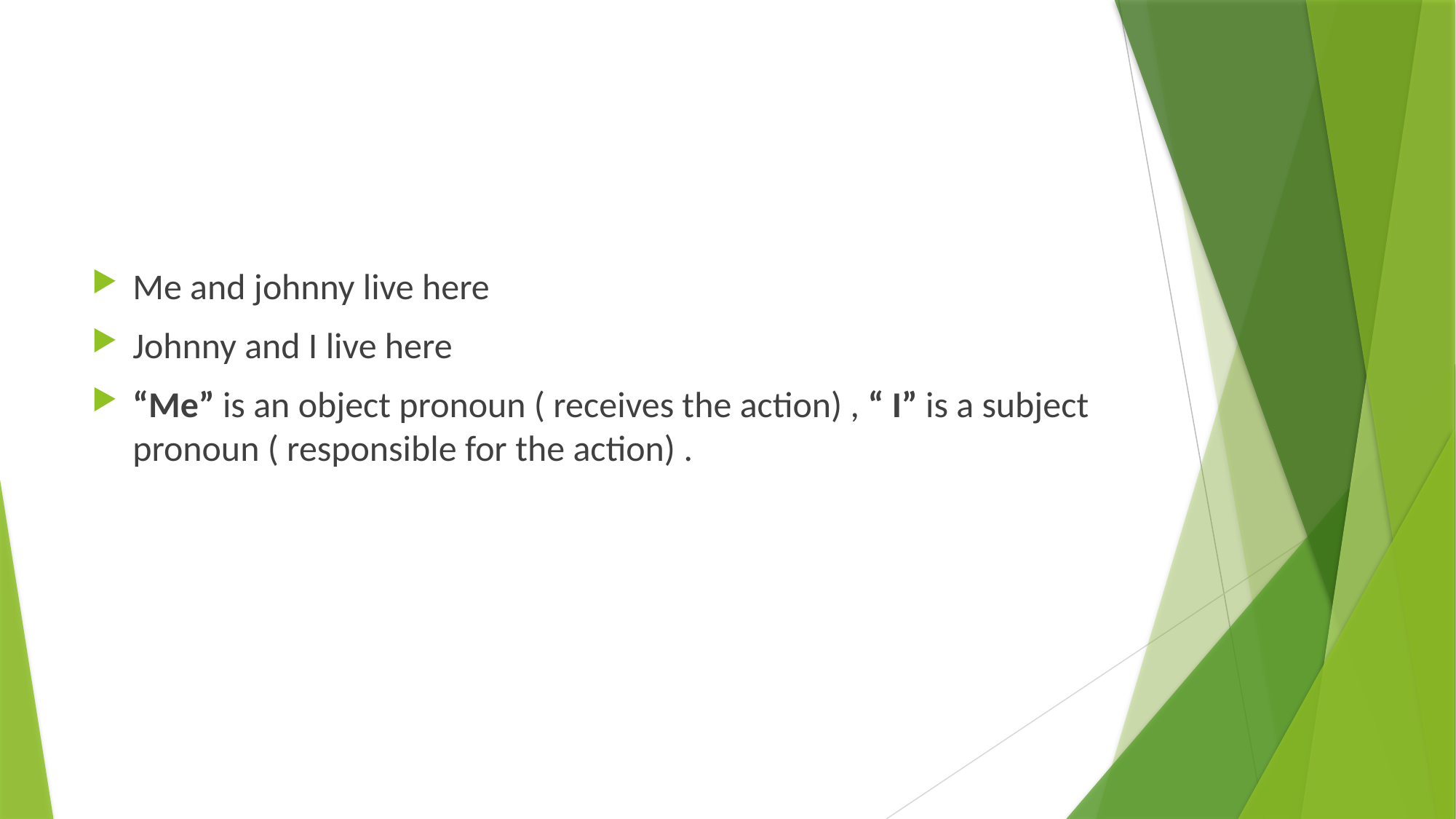

#
Me and johnny live here
Johnny and I live here
“Me” is an object pronoun ( receives the action) , “ I” is a subject pronoun ( responsible for the action) .